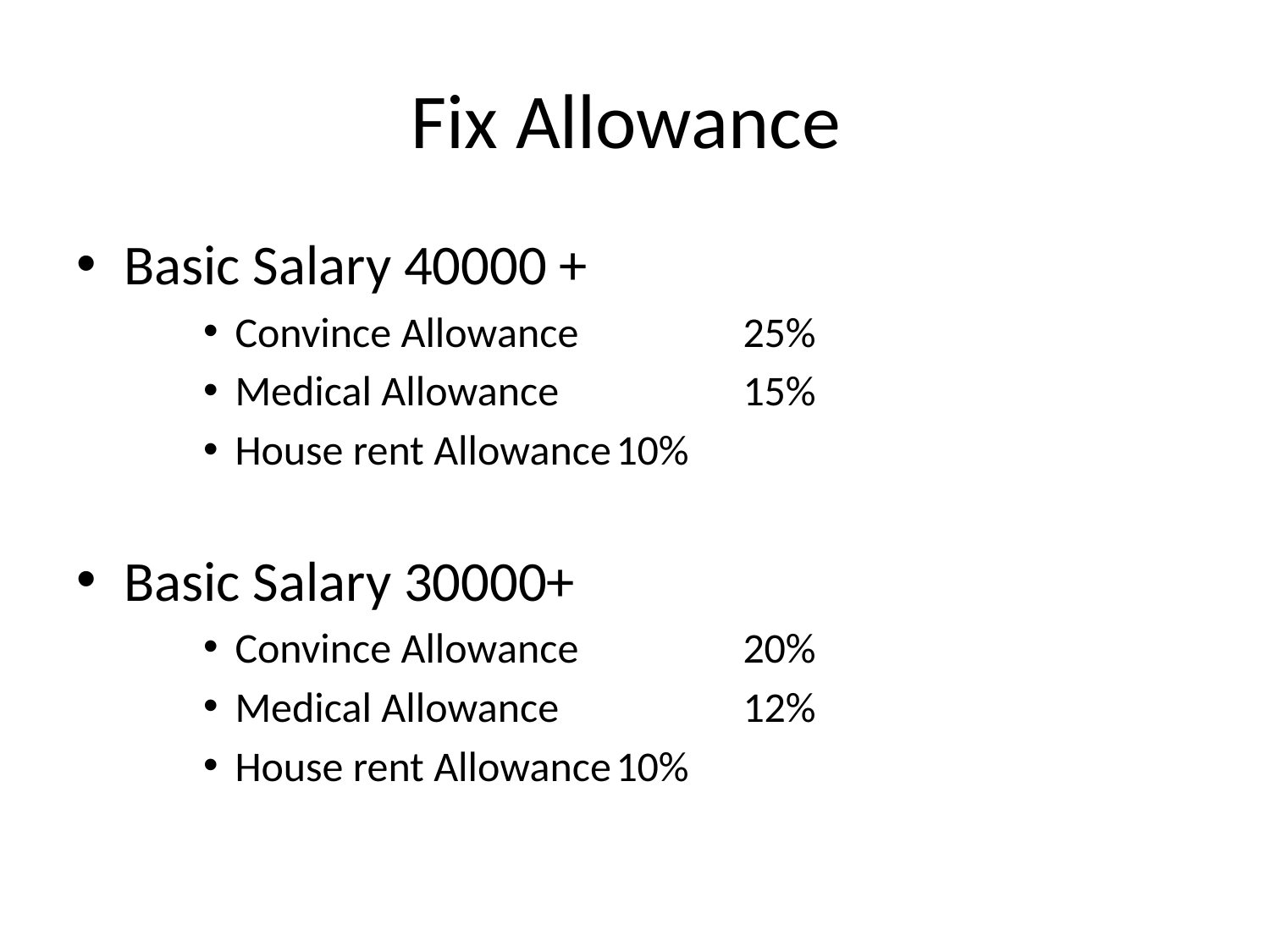

# Fix Allowance
Basic Salary 40000 +
Convince Allowance		25%
Medical Allowance 		15%
House rent Allowance	10%

Basic Salary 30000+
Convince Allowance		20%
Medical Allowance 		12%
House rent Allowance	10%